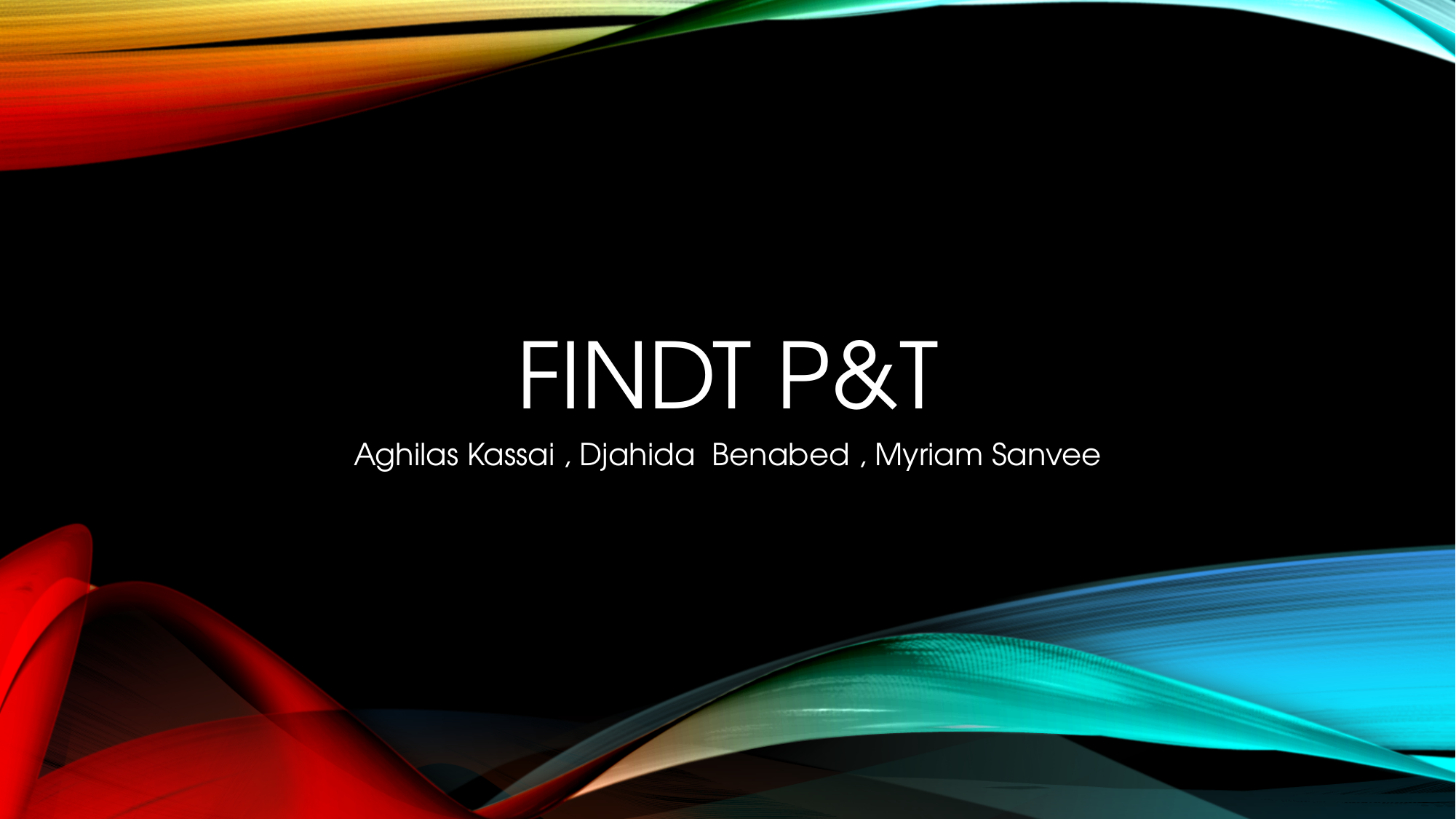

# Findt p&t
Aghilas Kassai , Djahida  Benabed , Myriam Sanvee